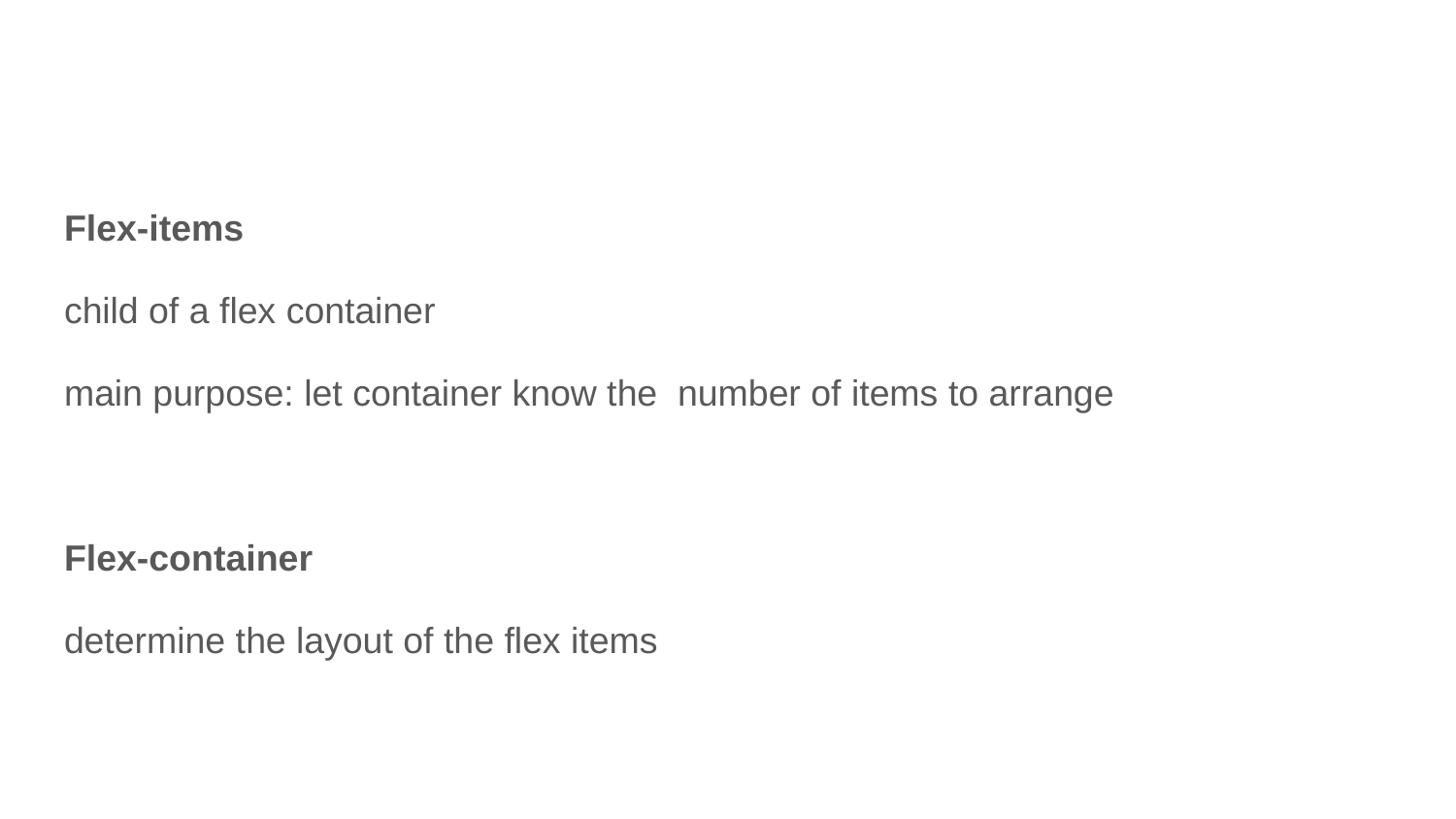

Flex-items
child of a flex container
main purpose: let container know the  number of items to arrange

Flex-container
determine the layout of the flex items